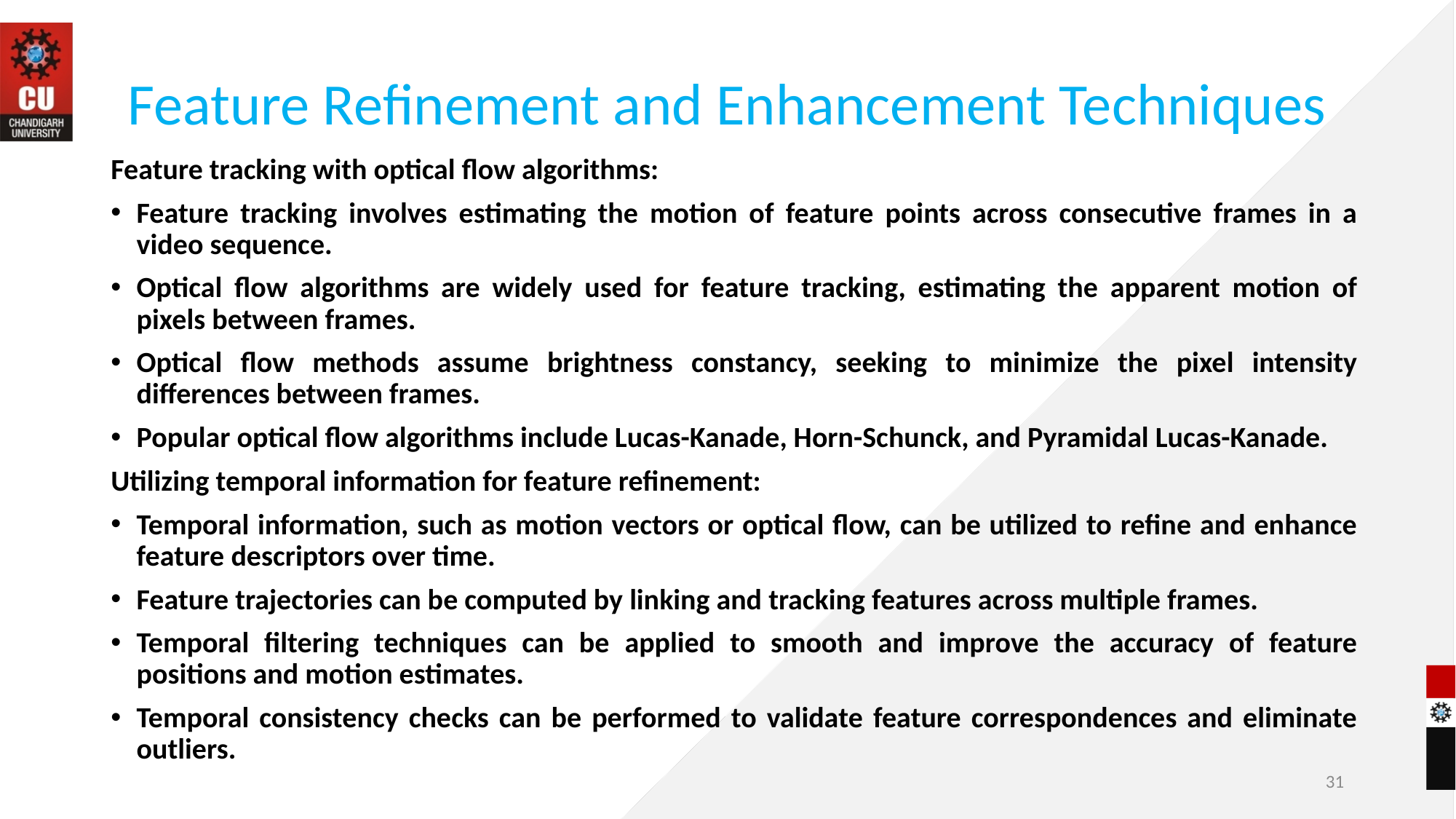

# Feature Refinement and Enhancement Techniques
Feature tracking with optical flow algorithms:
Feature tracking involves estimating the motion of feature points across consecutive frames in a video sequence.
Optical flow algorithms are widely used for feature tracking, estimating the apparent motion of pixels between frames.
Optical flow methods assume brightness constancy, seeking to minimize the pixel intensity differences between frames.
Popular optical flow algorithms include Lucas-Kanade, Horn-Schunck, and Pyramidal Lucas-Kanade.
Utilizing temporal information for feature refinement:
Temporal information, such as motion vectors or optical flow, can be utilized to refine and enhance feature descriptors over time.
Feature trajectories can be computed by linking and tracking features across multiple frames.
Temporal filtering techniques can be applied to smooth and improve the accuracy of feature positions and motion estimates.
Temporal consistency checks can be performed to validate feature correspondences and eliminate outliers.
31